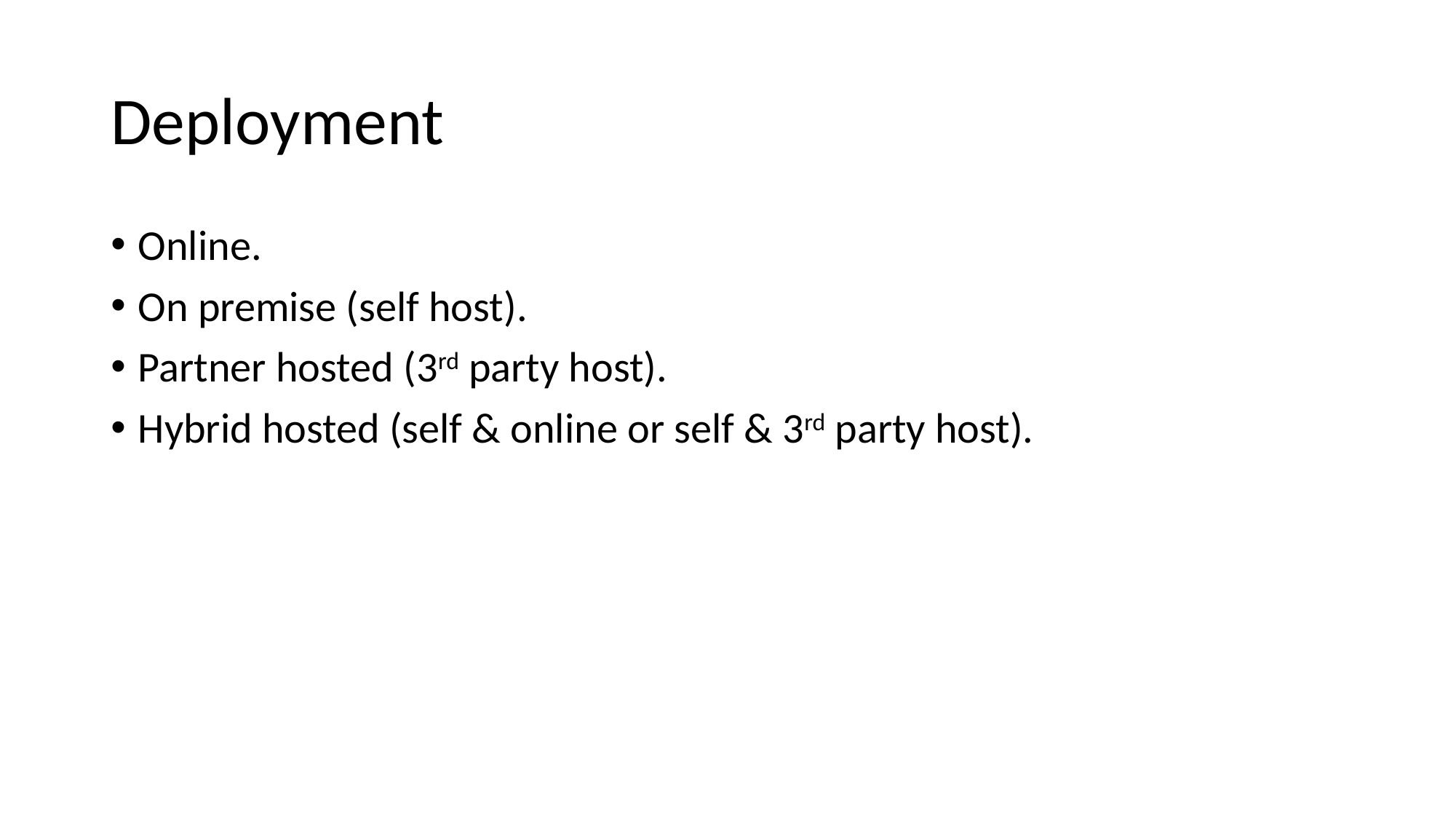

# Deployment
Online.
On premise (self host).
Partner hosted (3rd party host).
Hybrid hosted (self & online or self & 3rd party host).